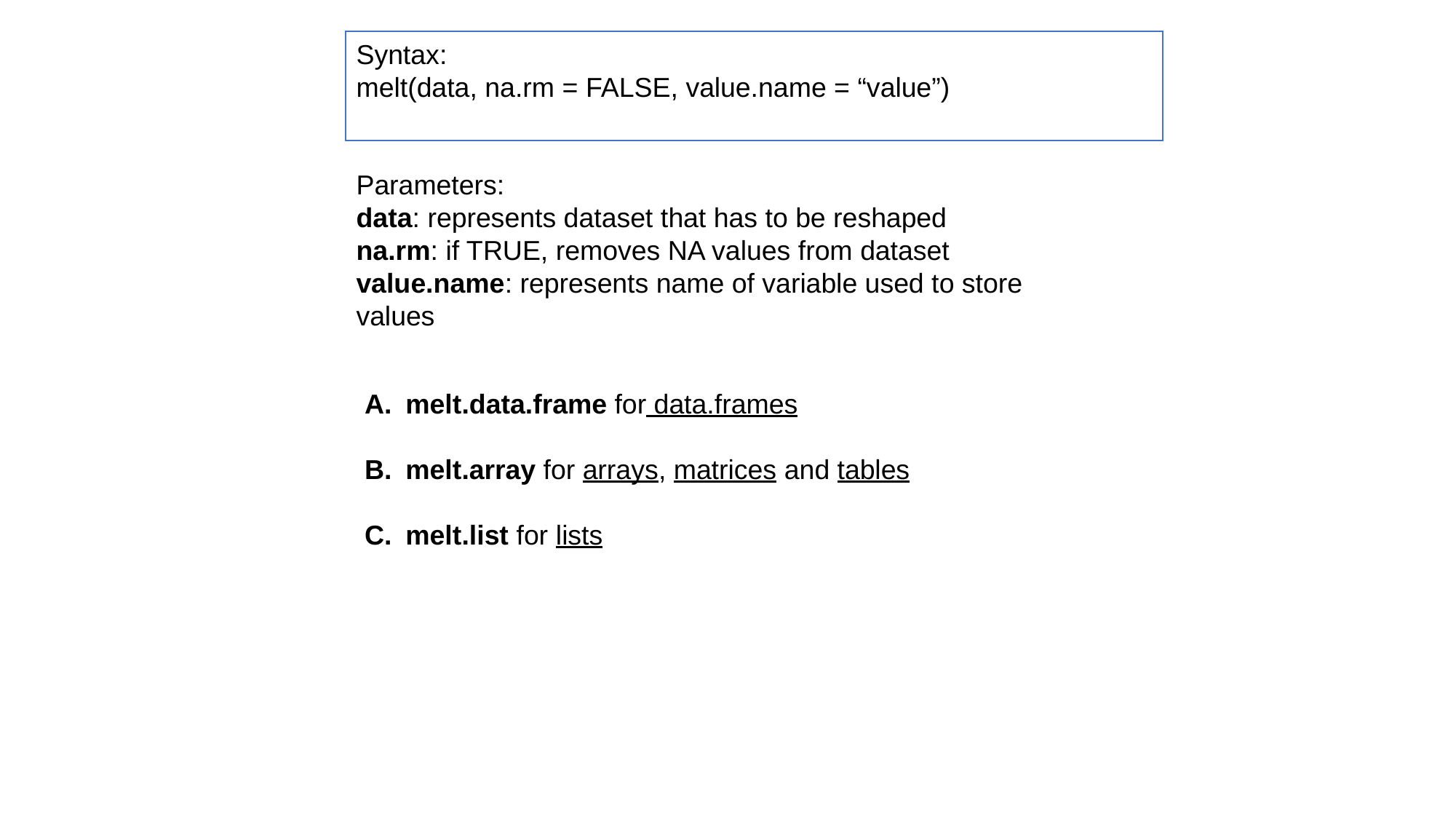

Syntax:
melt(data, na.rm = FALSE, value.name = “value”)

Parameters:
data: represents dataset that has to be reshaped
na.rm: if TRUE, removes NA values from dataset
value.name: represents name of variable used to store values
melt.data.frame for data.frames

melt.array for arrays, matrices and tables

melt.list for lists